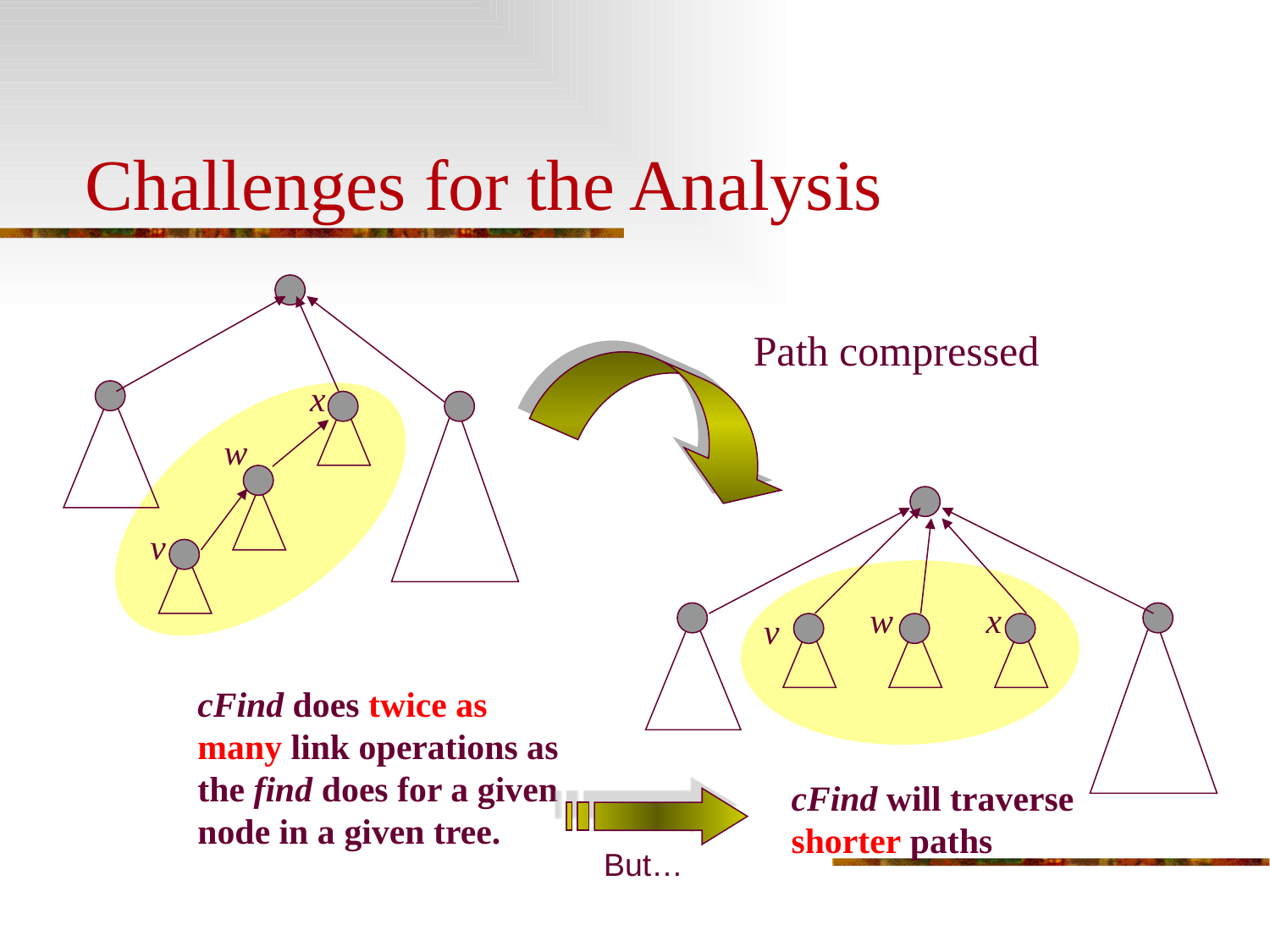

Challenges for the Analysis

Path compressed
x

w

v

w
x

v

cFind does twice as many link operations as the find does for a given node in a given tree.
cFind will traverse shorter paths

But…